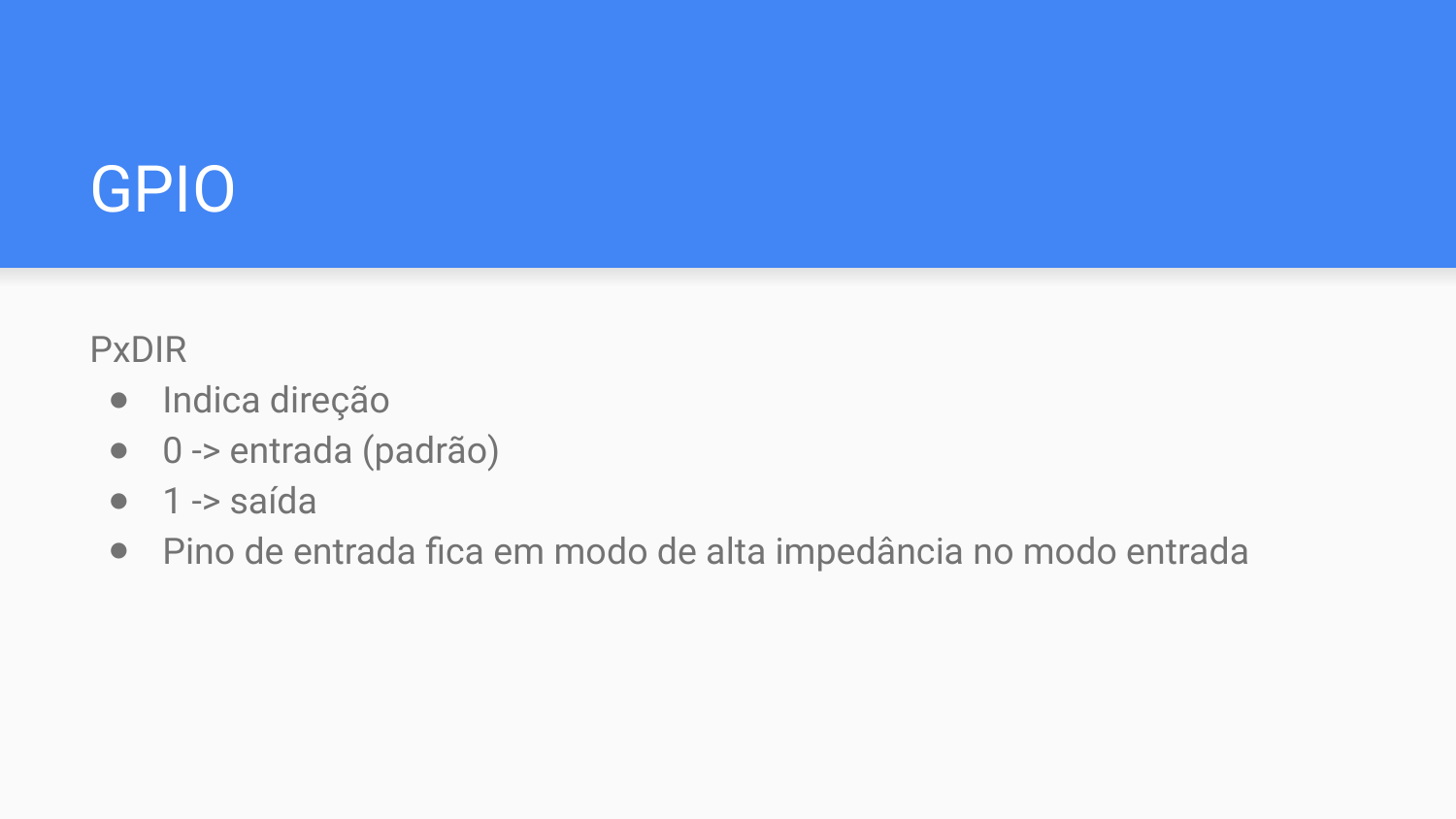

# GPIO
PxDIR
Indica direção
0 -> entrada (padrão)
1 -> saída
Pino de entrada fica em modo de alta impedância no modo entrada